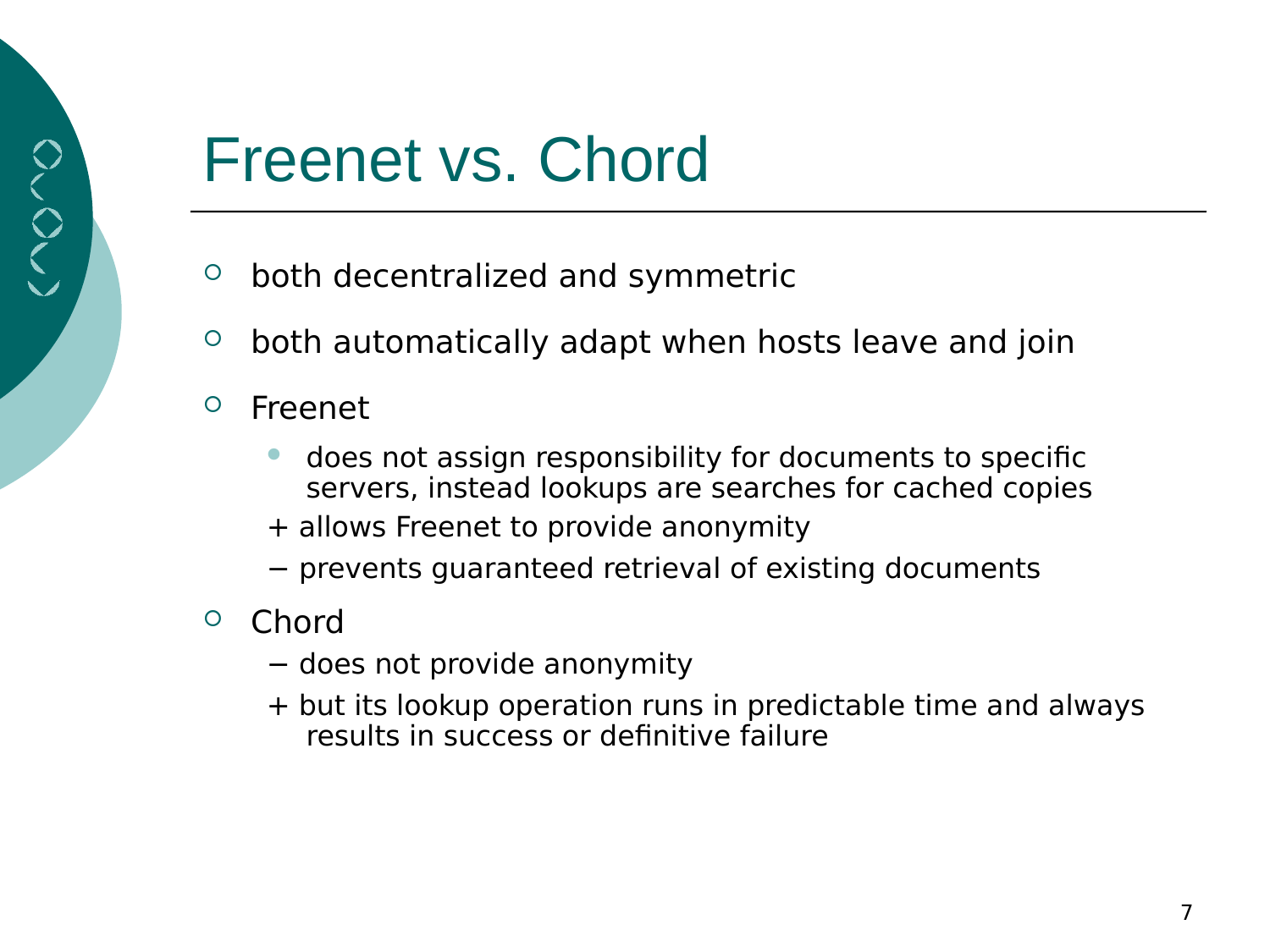

# Freenet vs. Chord
both decentralized and symmetric
both automatically adapt when hosts leave and join
Freenet
does not assign responsibility for documents to specific servers, instead lookups are searches for cached copies
+ allows Freenet to provide anonymity
− prevents guaranteed retrieval of existing documents
Chord
− does not provide anonymity
+ but its lookup operation runs in predictable time and always results in success or definitive failure
7